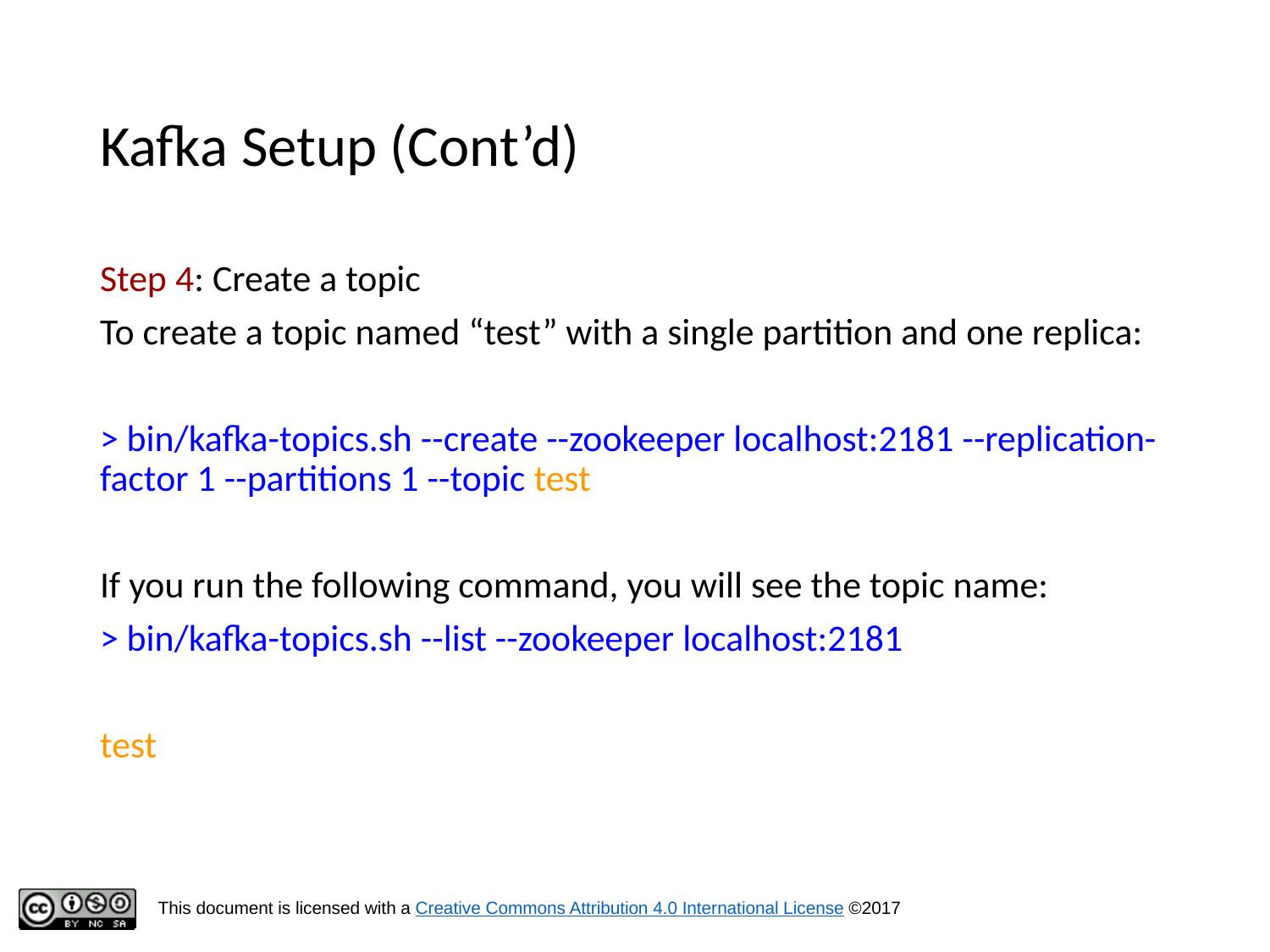

# Kafka Setup (Cont’d)
Step 4: Create a topic
To create a topic named “test” with a single partition and one replica:

> bin/kafka-topics.sh --create --zookeeper localhost:2181 --replication-factor 1 --partitions 1 --topic test

If you run the following command, you will see the topic name:
> bin/kafka-topics.sh --list --zookeeper localhost:2181

test